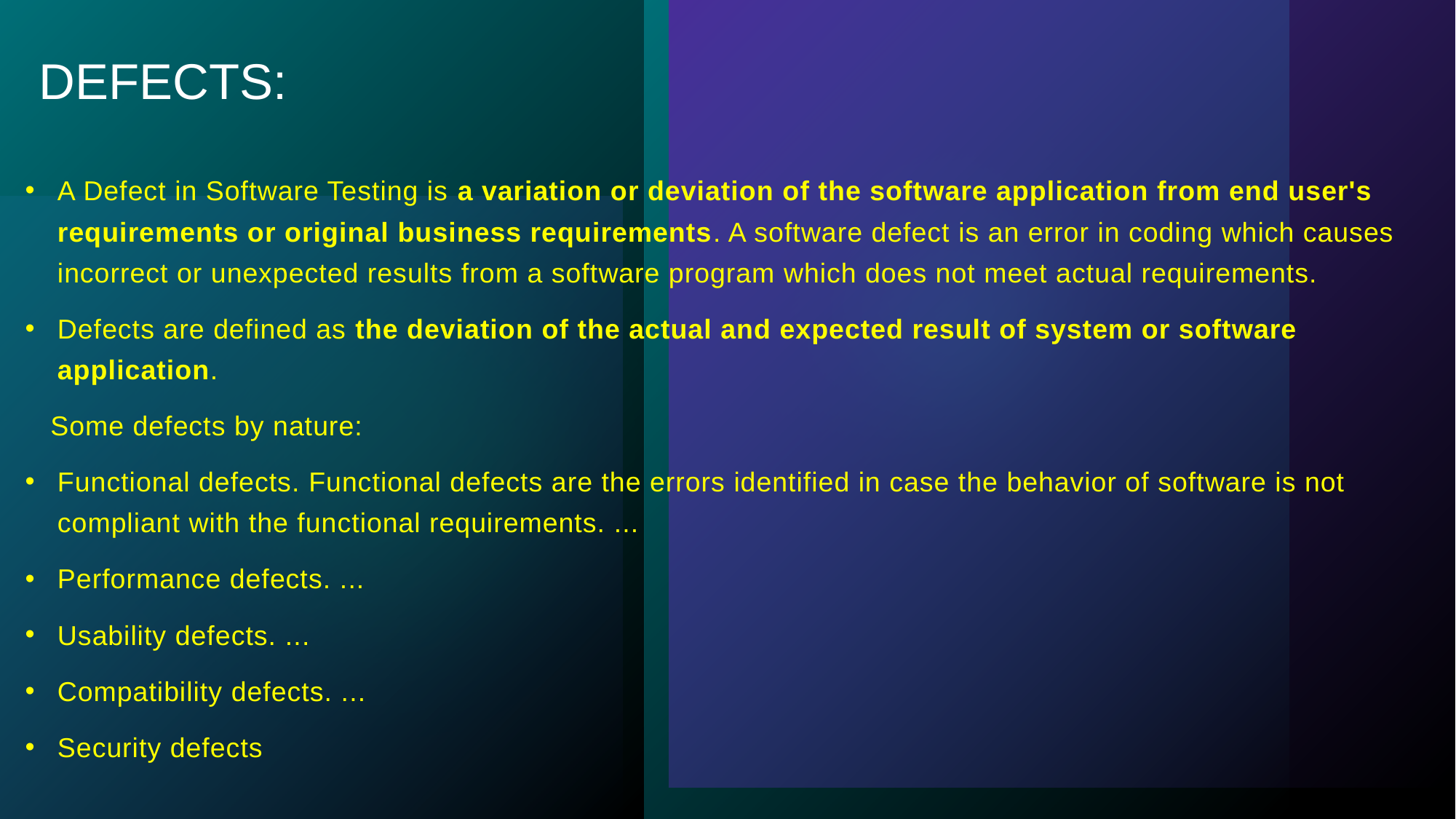

# DEFECTS:
A Defect in Software Testing is a variation or deviation of the software application from end user's requirements or original business requirements. A software defect is an error in coding which causes incorrect or unexpected results from a software program which does not meet actual requirements.
Defects are defined as the deviation of the actual and expected result of system or software application.
   Some defects by nature:
Functional defects. Functional defects are the errors identified in case the behavior of software is not compliant with the functional requirements. ...
Performance defects. ...
Usability defects. ...
Compatibility defects. ...
Security defects